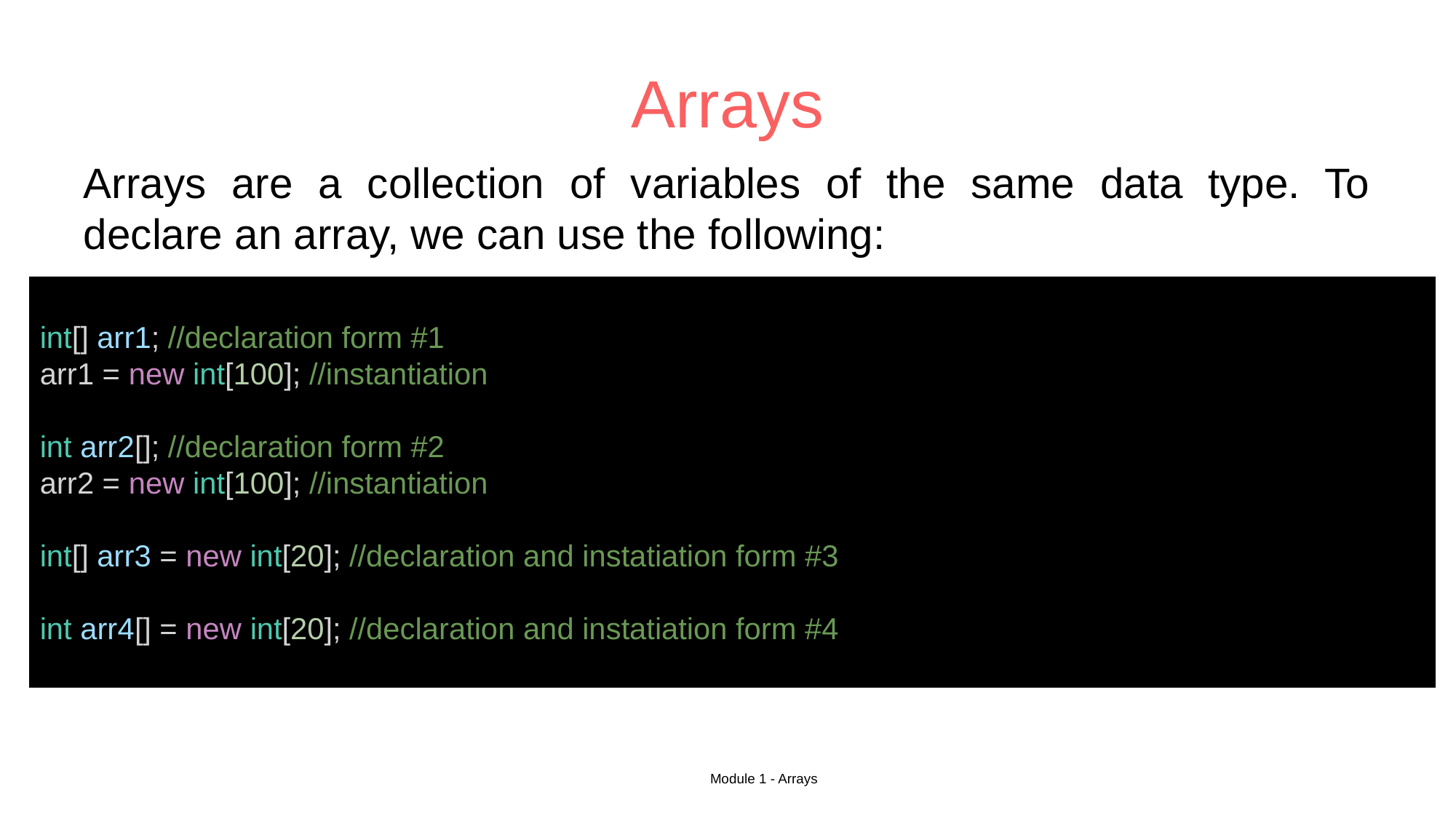

# Arrays
Arrays are a collection of variables of the same data type. To declare an array, we can use the following:

int[] arr1; //declaration form #1
arr1 = new int[100]; //instantiation
int arr2[]; //declaration form #2
arr2 = new int[100]; //instantiation
int[] arr3 = new int[20]; //declaration and instatiation form #3
int arr4[] = new int[20]; //declaration and instatiation form #4